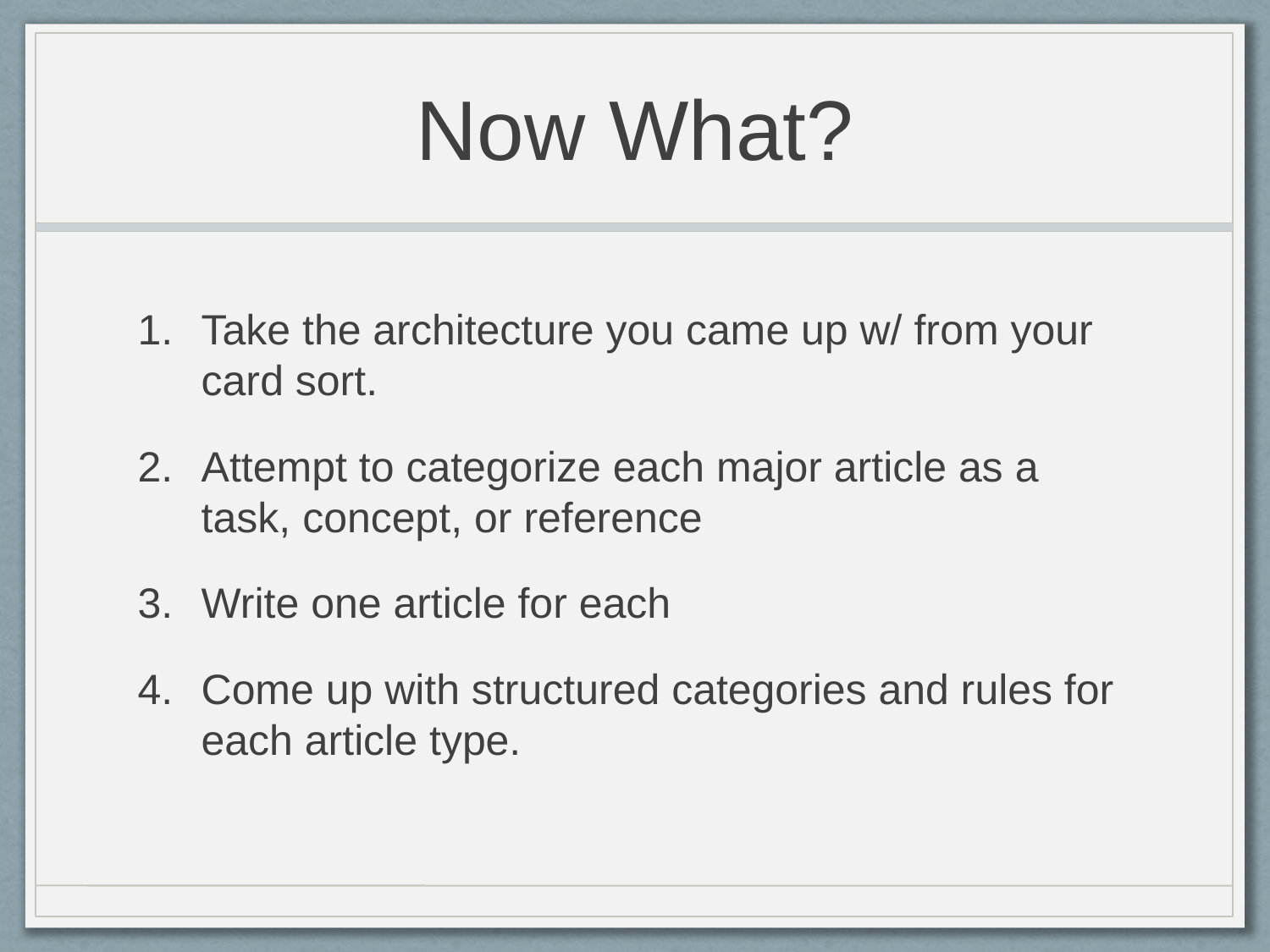

# Now What?
Take the architecture you came up w/ from your card sort.
Attempt to categorize each major article as a task, concept, or reference
Write one article for each
Come up with structured categories and rules for each article type.